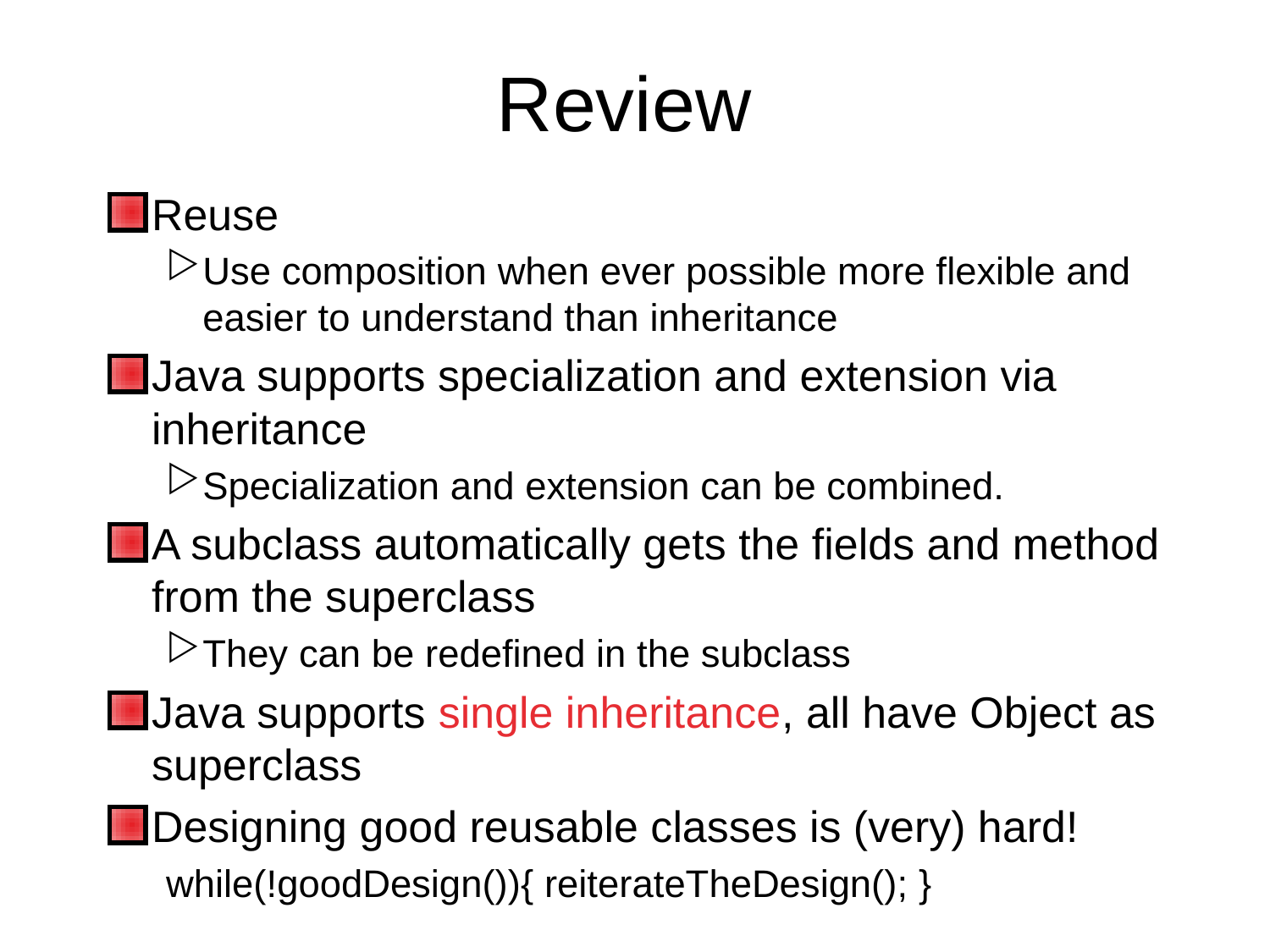

# Review
Reuse
Use composition when ever possible more flexible and easier to understand than inheritance
Java supports specialization and extension via inheritance
Specialization and extension can be combined.
A subclass automatically gets the fields and method from the superclass
They can be redefined in the subclass
Java supports single inheritance, all have Object as superclass
Designing good reusable classes is (very) hard!
while(!goodDesign()){ reiterateTheDesign(); }